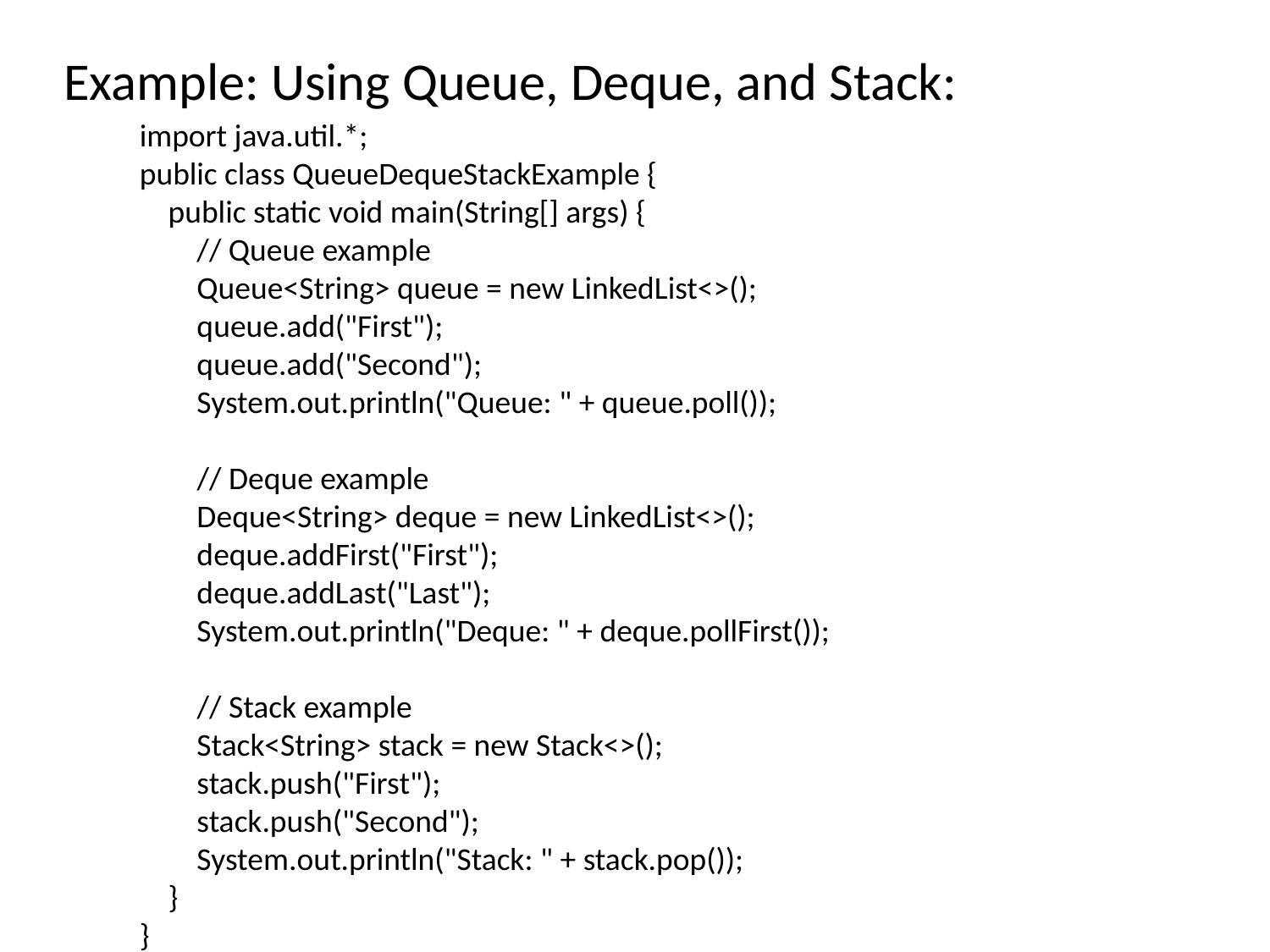

# Example: Using Queue, Deque, and Stack:
import java.util.*;
public class QueueDequeStackExample {
    public static void main(String[] args) {
        // Queue example
        Queue<String> queue = new LinkedList<>();
        queue.add("First");
        queue.add("Second");
        System.out.println("Queue: " + queue.poll());
        // Deque example
        Deque<String> deque = new LinkedList<>();
        deque.addFirst("First");
        deque.addLast("Last");
        System.out.println("Deque: " + deque.pollFirst());
        // Stack example
        Stack<String> stack = new Stack<>();
        stack.push("First");
        stack.push("Second");
        System.out.println("Stack: " + stack.pop());
    }
}